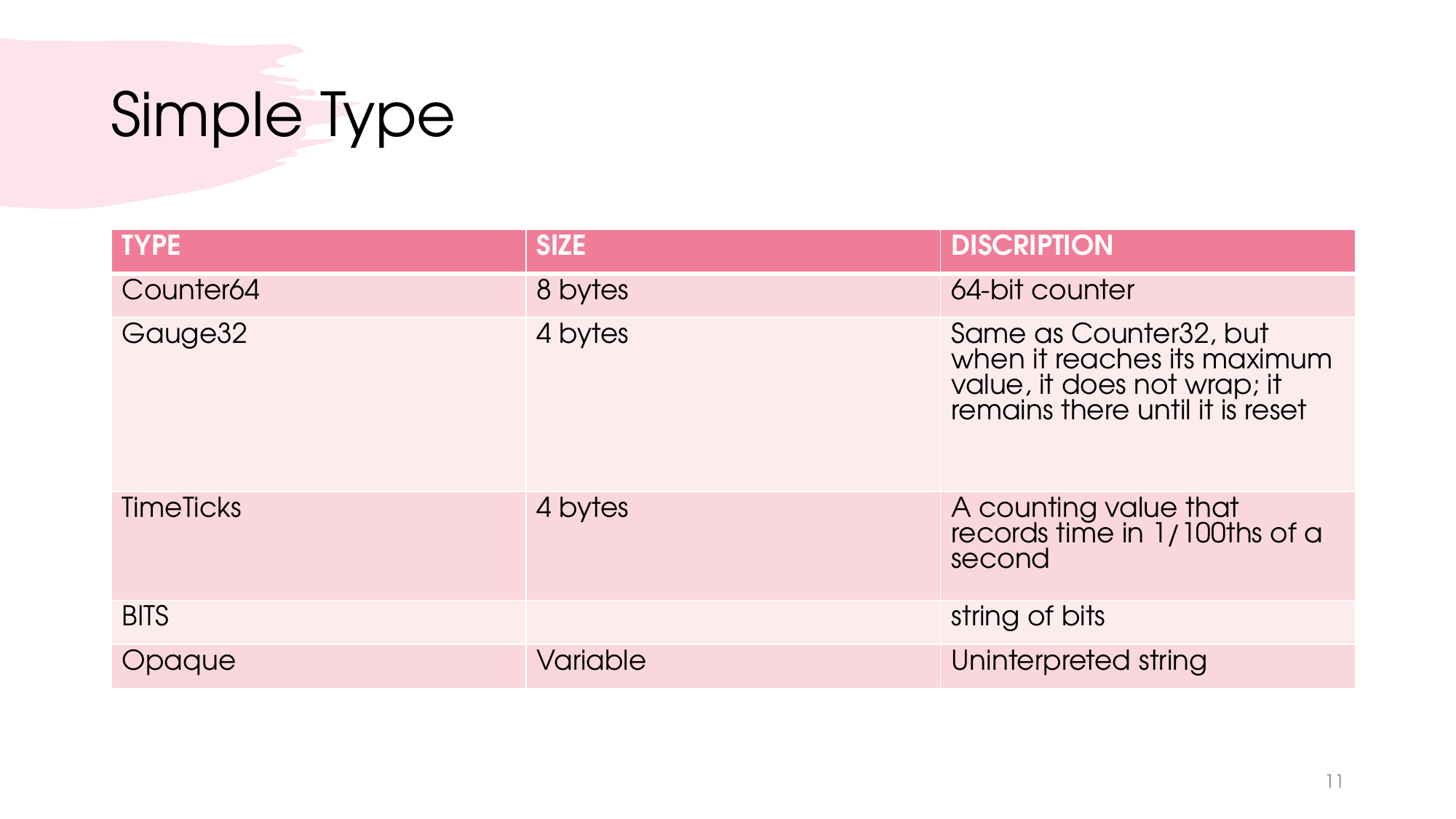

# Simple Type
| TYPE | SIZE | DISCRIPTION |
| --- | --- | --- |
| Counter64 | 8 bytes | 64-bit counter |
| Gauge32 | 4 bytes | Same as Counter32, but when it reaches its maximum value, it does not wrap; it remains there until it is reset |
| TimeTicks | 4 bytes | A counting value that records time in 1/100ths of a second |
| BITS |  | string of bits |
| Opaque | Variable | Uninterpreted string |
11